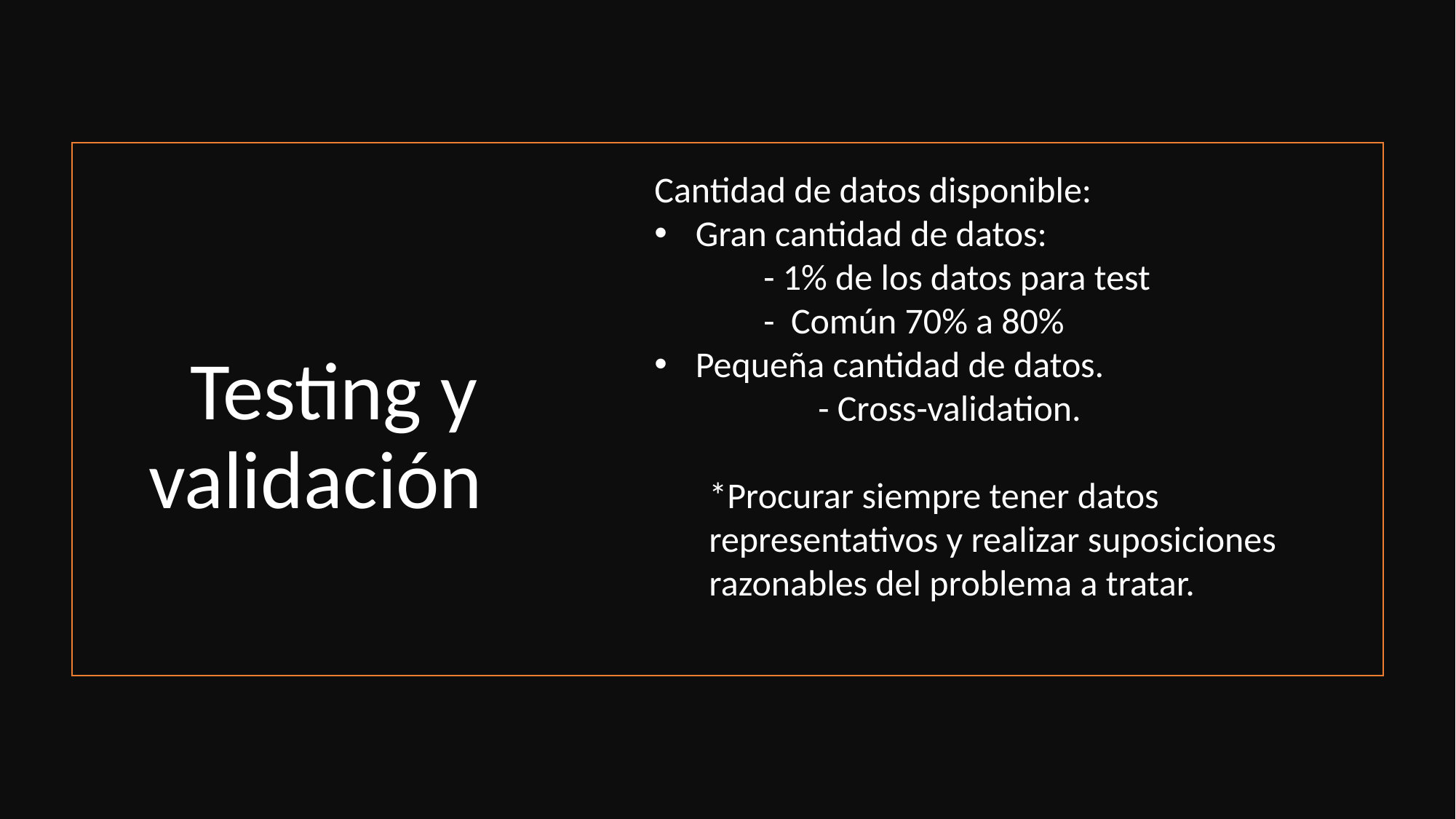

Cantidad de datos disponible:
Gran cantidad de datos:
	- 1% de los datos para test
	-  Común 70% a 80%
Pequeña cantidad de datos.
	- Cross-validation.

*Procurar siempre tener datos representativos y realizar suposiciones razonables del problema a tratar.

Testing y validación